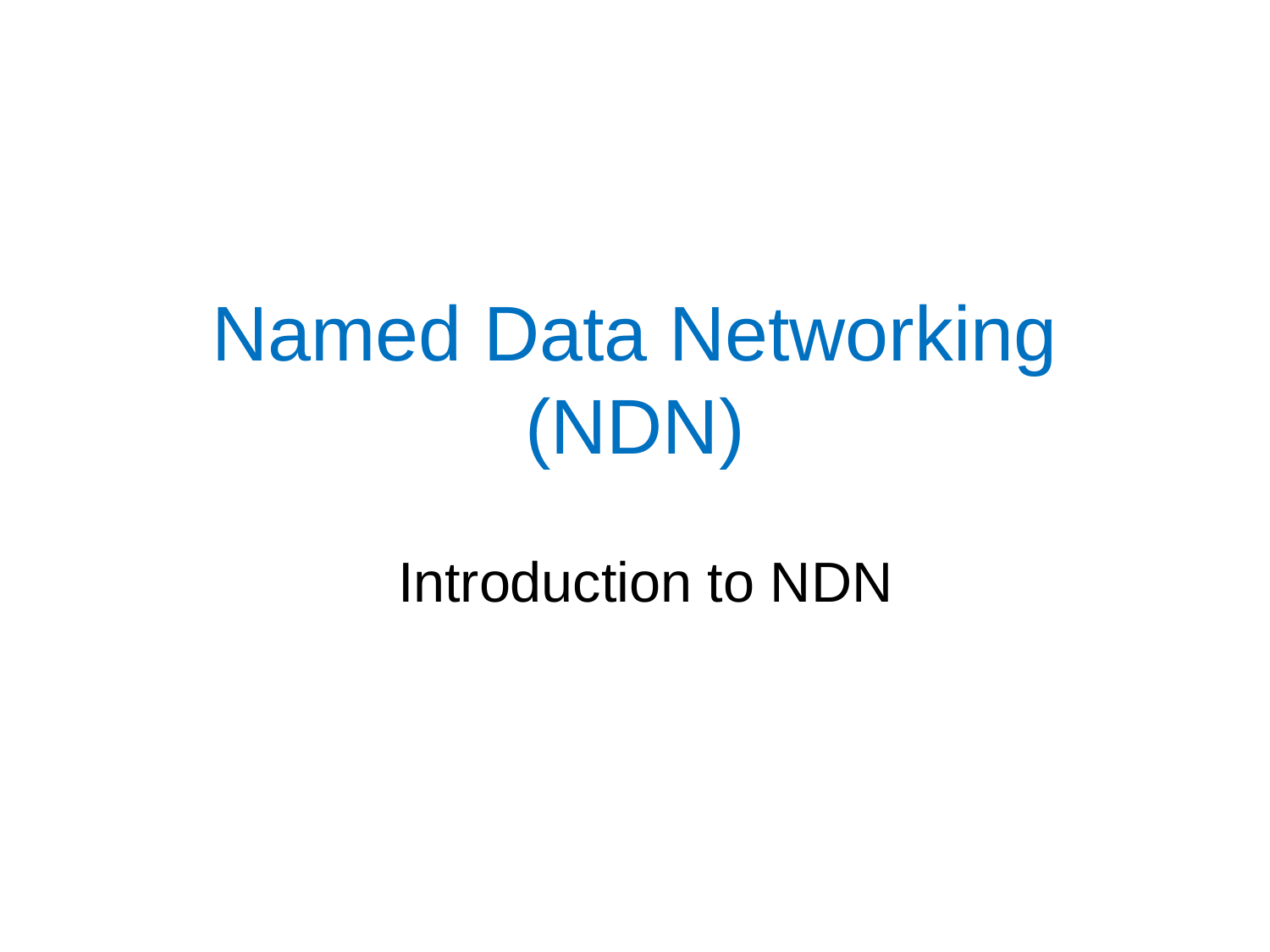

# Named Data Networking (NDN)
Introduction to NDN